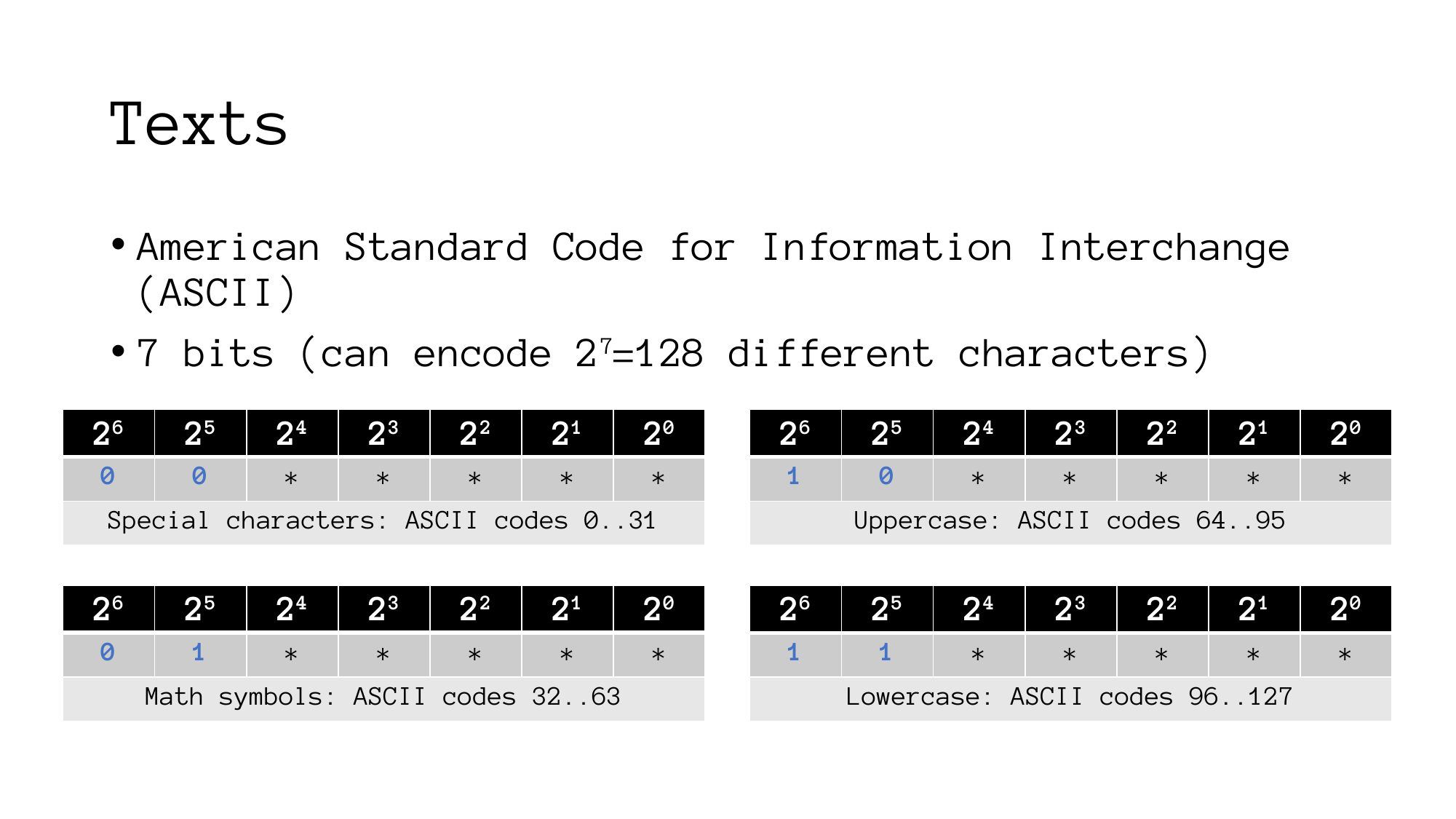

# Texts
American Standard Code for Information Interchange (ASCII)
7 bits (can encode 27=128 different characters)

| 26 | 25 | 24 | 23 | 22 | 21 | 20 |
| --- | --- | --- | --- | --- | --- | --- |
| 0 | 0 | \* | \* | \* | \* | \* |
| Special characters: ASCII codes 0..31 |  |  |  |  |  |  |
| 26 | 25 | 24 | 23 | 22 | 21 | 20 |
| --- | --- | --- | --- | --- | --- | --- |
| 1 | 0 | \* | \* | \* | \* | \* |
| Uppercase: ASCII codes 64..95 |  |  |  |  |  |  |
| 26 | 25 | 24 | 23 | 22 | 21 | 20 |
| --- | --- | --- | --- | --- | --- | --- |
| 0 | 1 | \* | \* | \* | \* | \* |
| Math symbols: ASCII codes 32..63 |  |  |  |  |  |  |
| 26 | 25 | 24 | 23 | 22 | 21 | 20 |
| --- | --- | --- | --- | --- | --- | --- |
| 1 | 1 | \* | \* | \* | \* | \* |
| Lowercase: ASCII codes 96..127 |  |  |  |  |  |  |